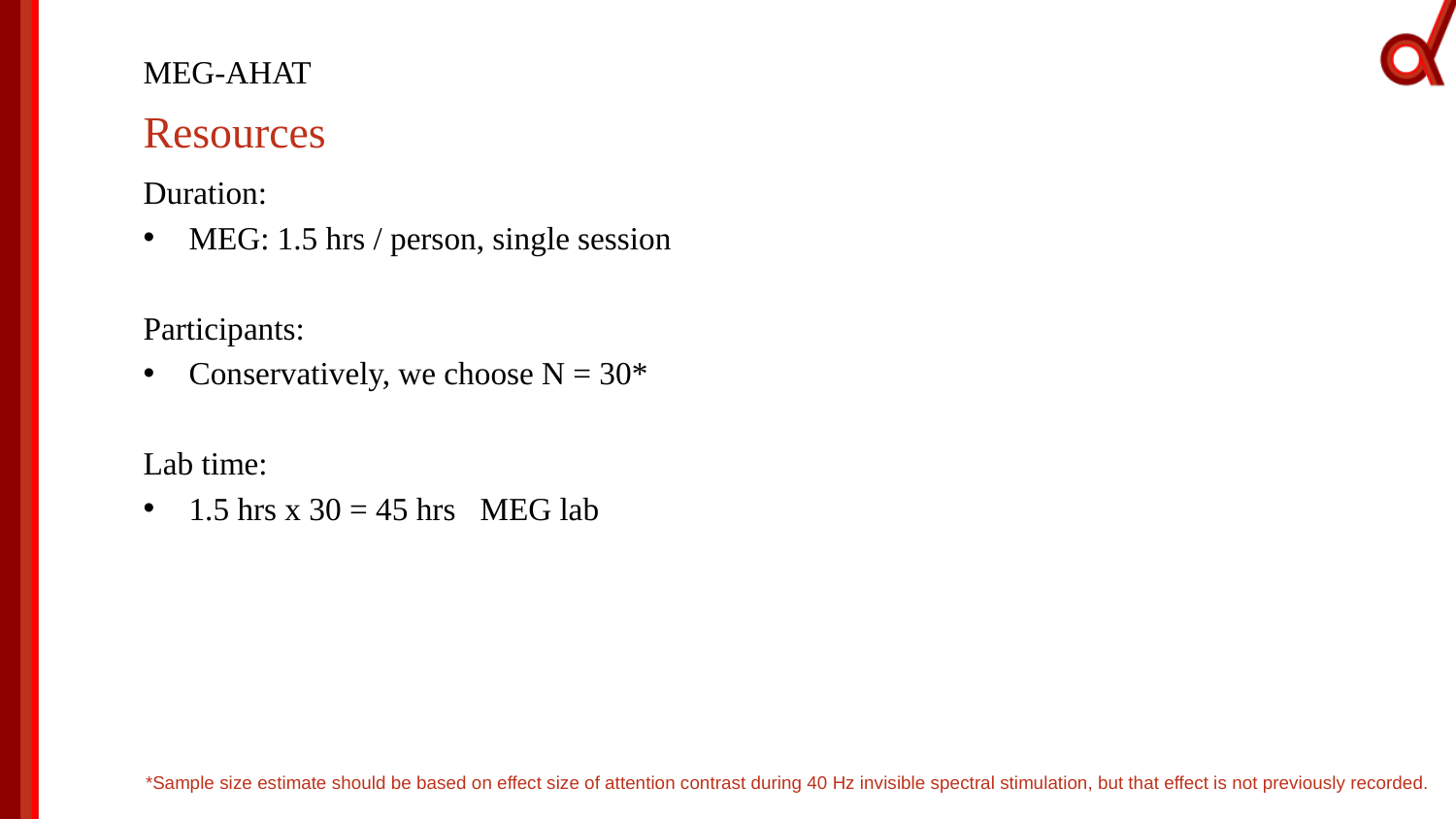

# MEG-AHAT
Resources
Duration:
MEG: 1.5 hrs / person, single session

Participants:
Conservatively, we choose N = 30*

Lab time:
1.5 hrs x 30 = 45 hrs 	MEG lab

*Sample size estimate should be based on effect size of attention contrast during 40 Hz invisible spectral stimulation, but that effect is not previously recorded.